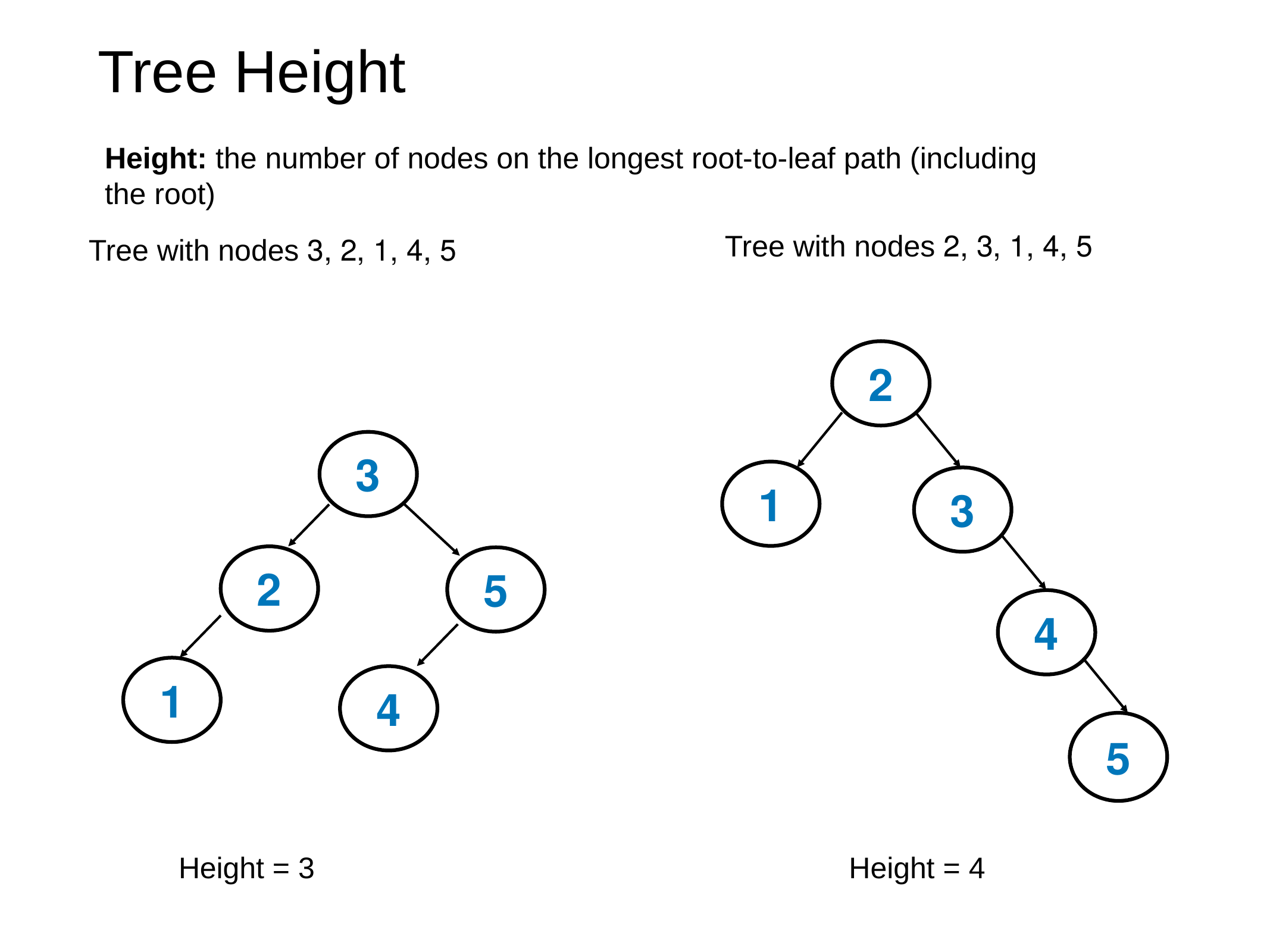

# Tree Height
Height: the number of nodes on the longest root-to-leaf path (including the root)
Tree with nodes 2, 3, 1, 4, 5
Tree with nodes 3, 2, 1, 4, 5
2

3
1
3

2
5
4

1

4
5
Height = 3
Height = 4